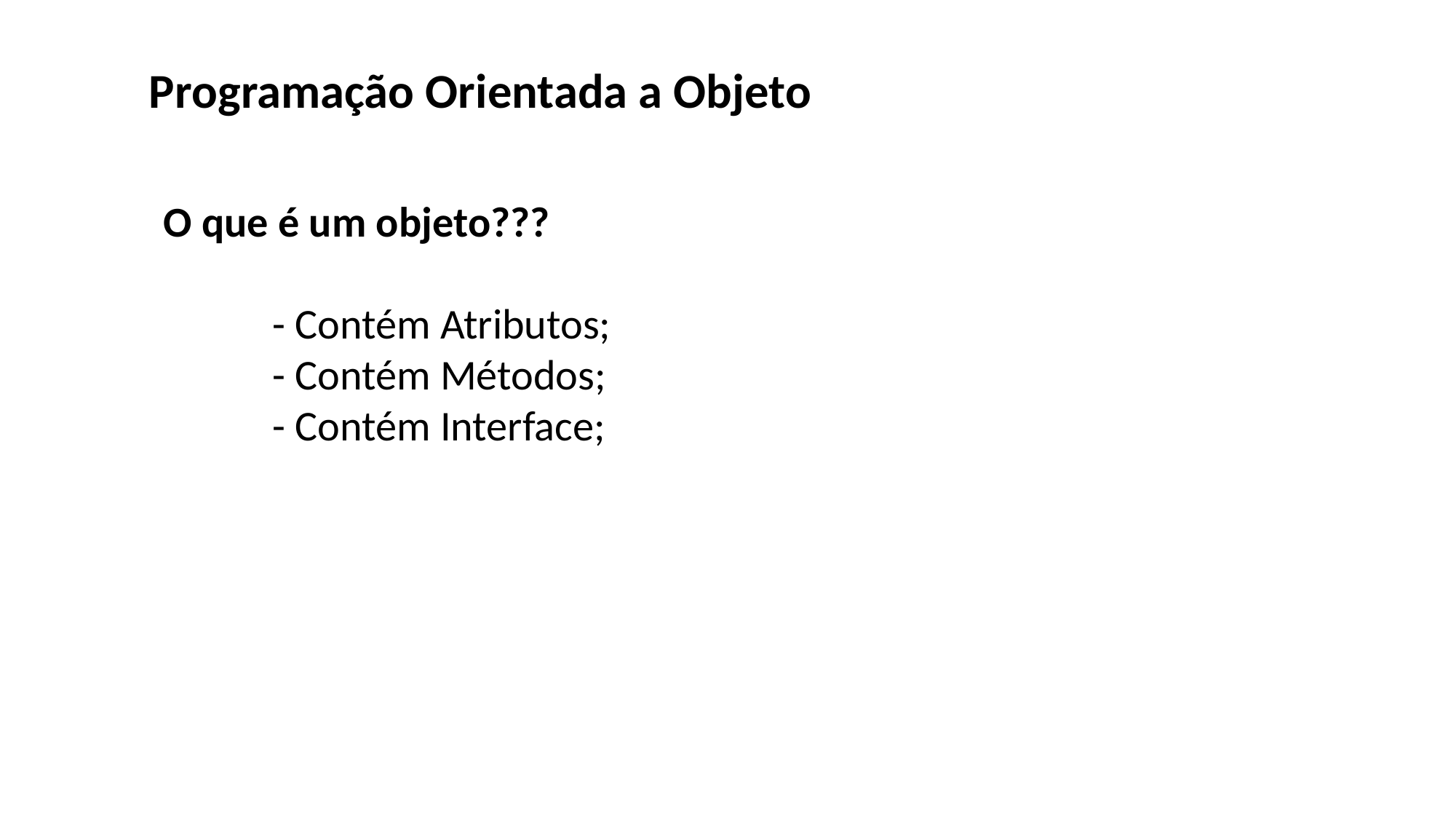

Programação Orientada a Objeto

O que é um objeto???

	- Contém Atributos;
	- Contém Métodos;
	- Contém Interface;